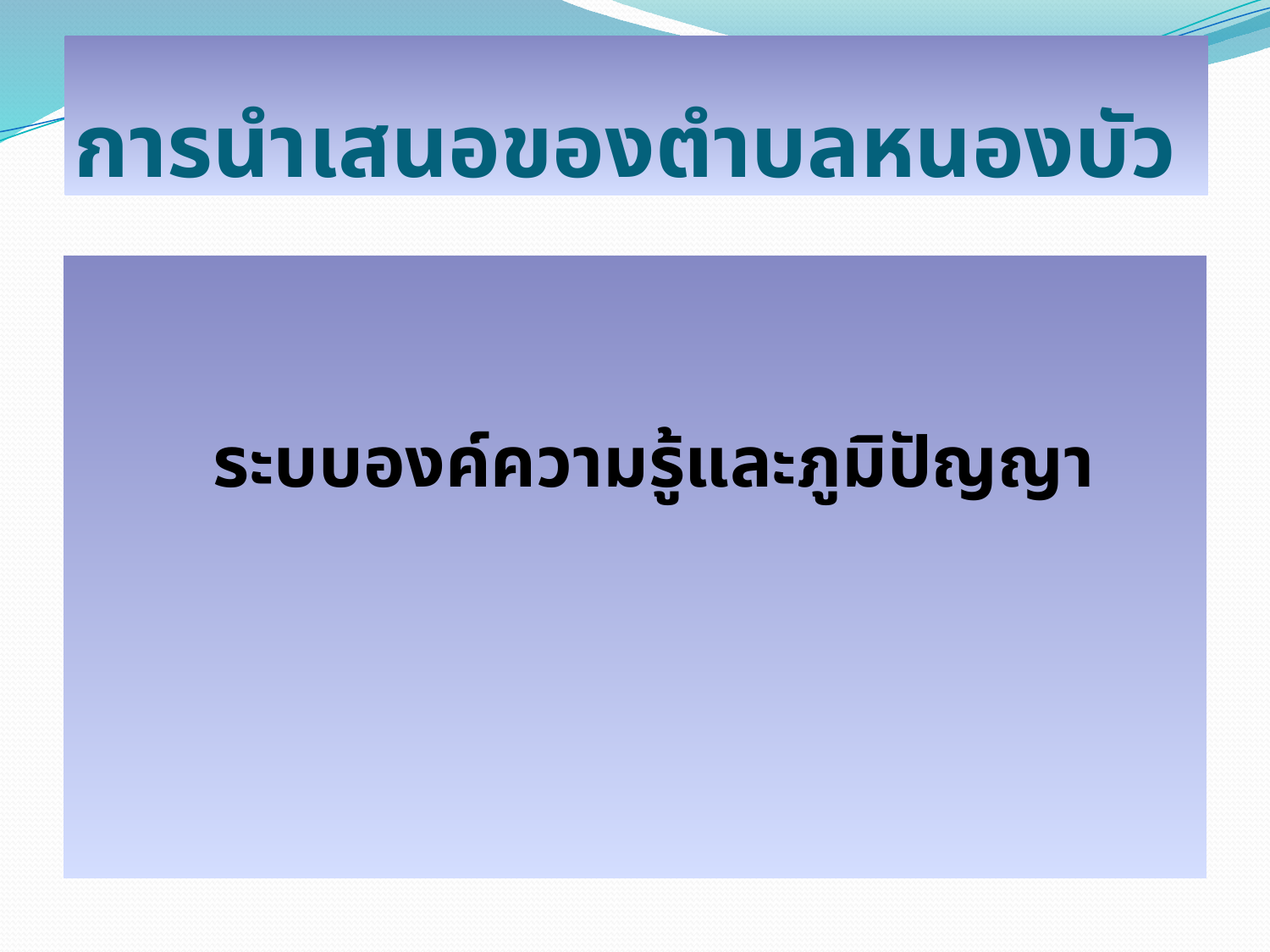

# การนำเสนอของตำบลหนองบัว

ระบบองค์ความรู้และภูมิปัญญา